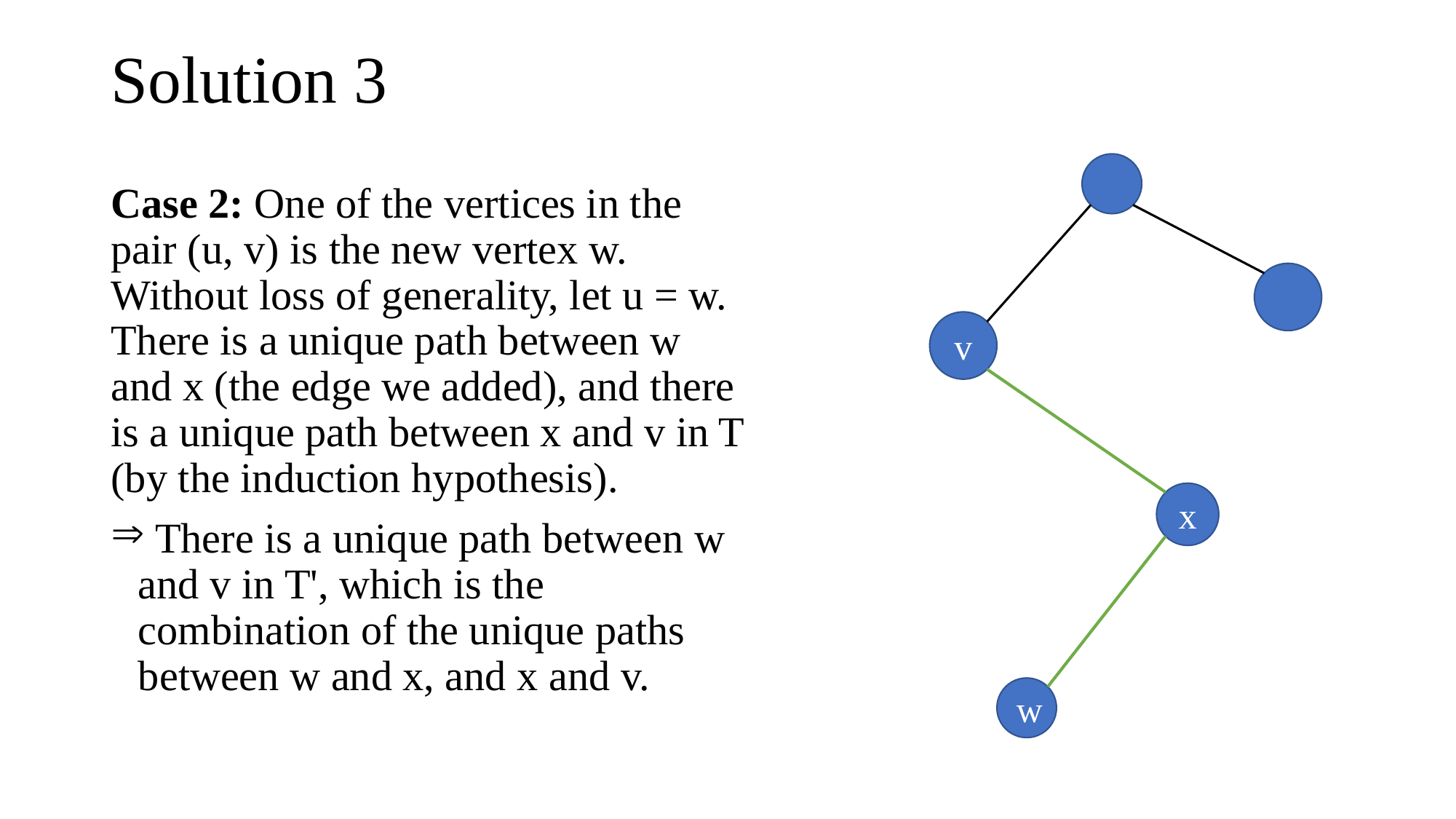

# Solution 3

Case 2: One of the vertices in the pair (u, v) is the new vertex w. Without loss of generality, let u = w. There is a unique path between w and x (the edge we added), and there is a unique path between x and v in T (by the induction hypothesis).
 There is a unique path between w and v in T', which is the combination of the unique paths between w and x, and x and v.

v
x
w